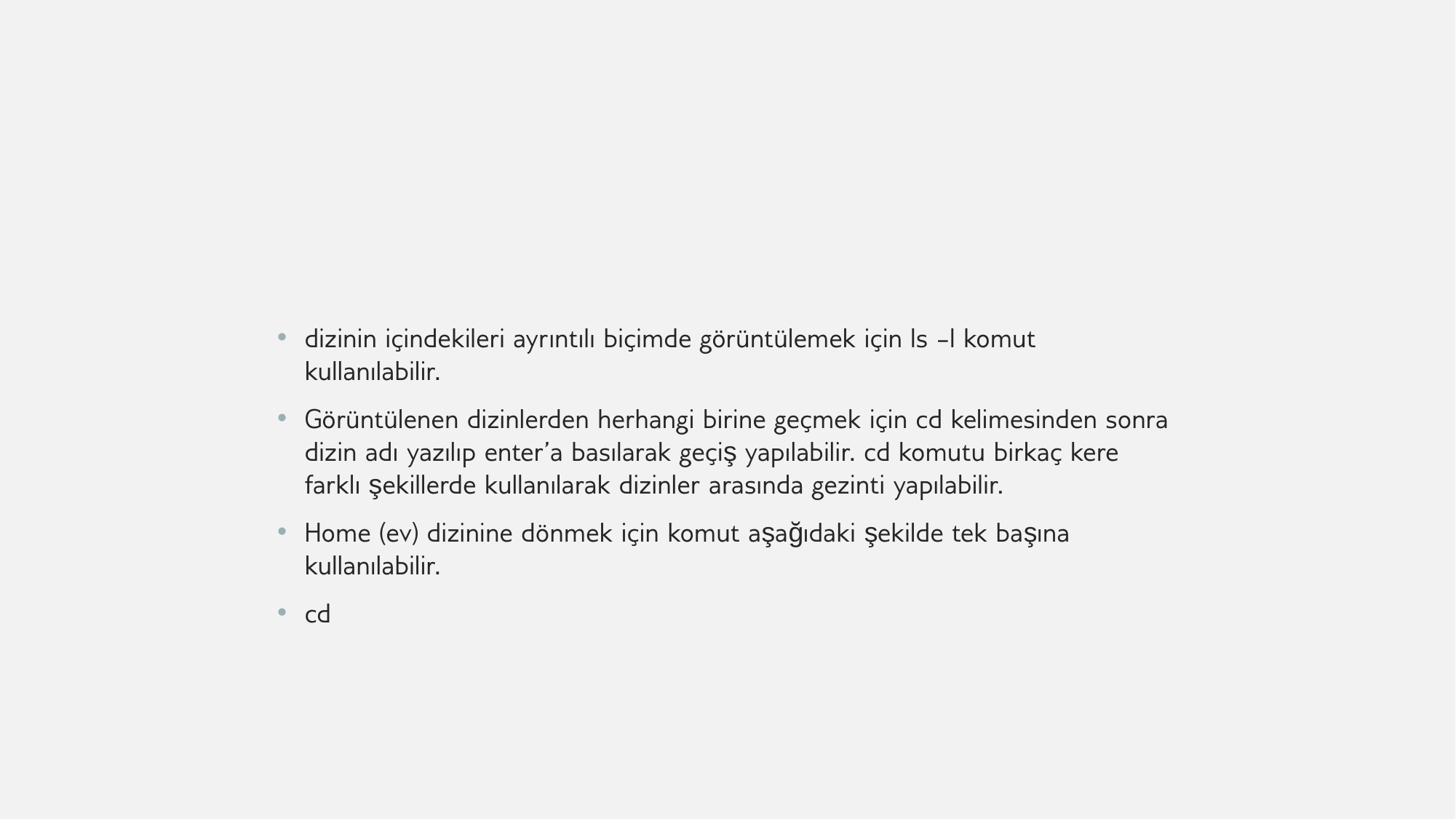

#
dizinin içindekileri ayrıntılı biçimde görüntülemek için ls –l komut kullanılabilir.
Görüntülenen dizinlerden herhangi birine geçmek için cd kelimesinden sonra dizin adı yazılıp enter’a basılarak geçiş yapılabilir. cd komutu birkaç kere farklı şekillerde kullanılarak dizinler arasında gezinti yapılabilir.
Home (ev) dizinine dönmek için komut aşağıdaki şekilde tek başına kullanılabilir.
cd